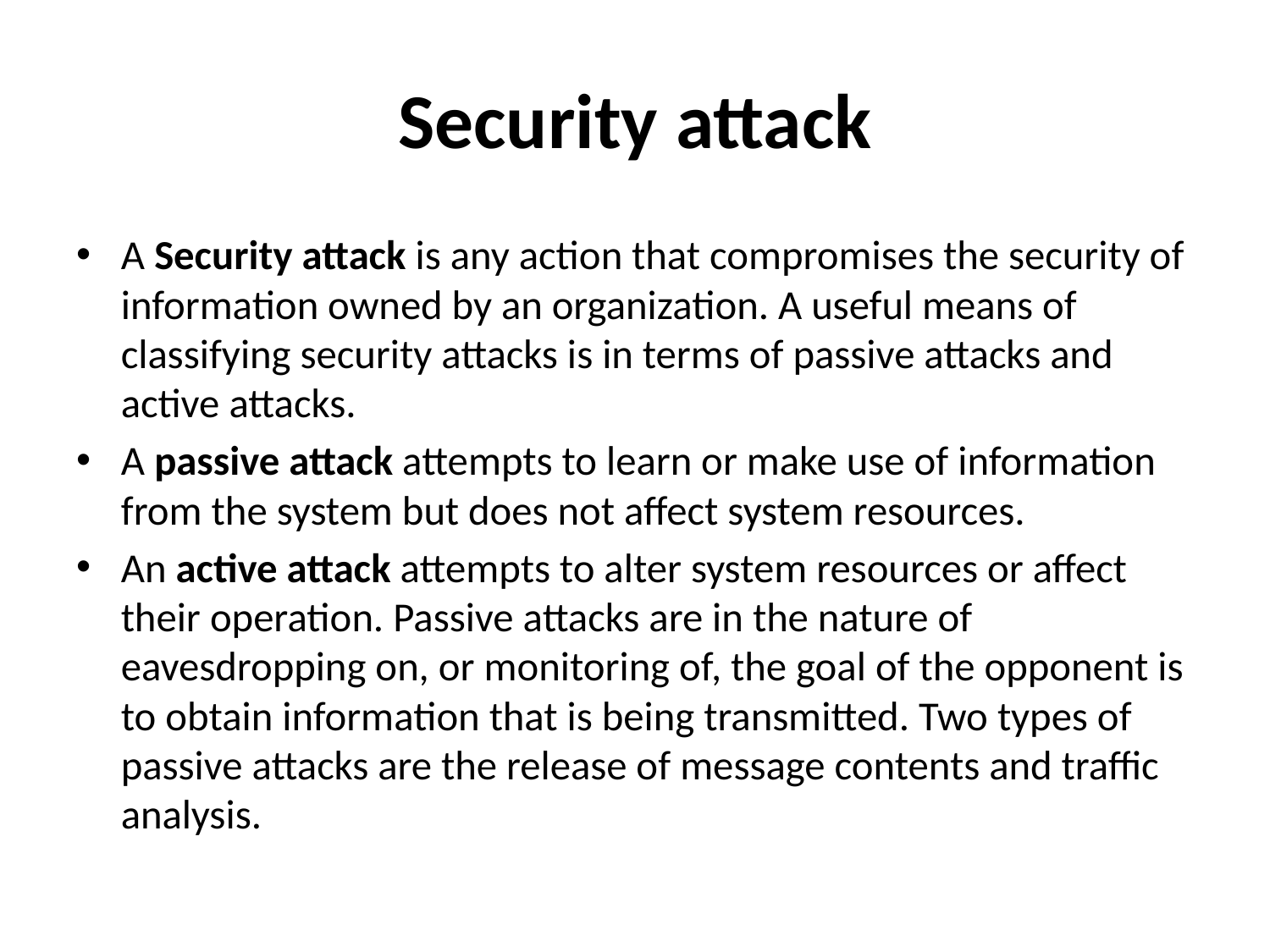

# Security attack
A Security attack is any action that compromises the security of information owned by an organization. A useful means of classifying security attacks is in terms of passive attacks and active attacks.
A passive attack attempts to learn or make use of information from the system but does not affect system resources.
An active attack attempts to alter system resources or affect their operation. Passive attacks are in the nature of eavesdropping on, or monitoring of, the goal of the opponent is to obtain information that is being transmitted. Two types of passive attacks are the release of message contents and traffic analysis.